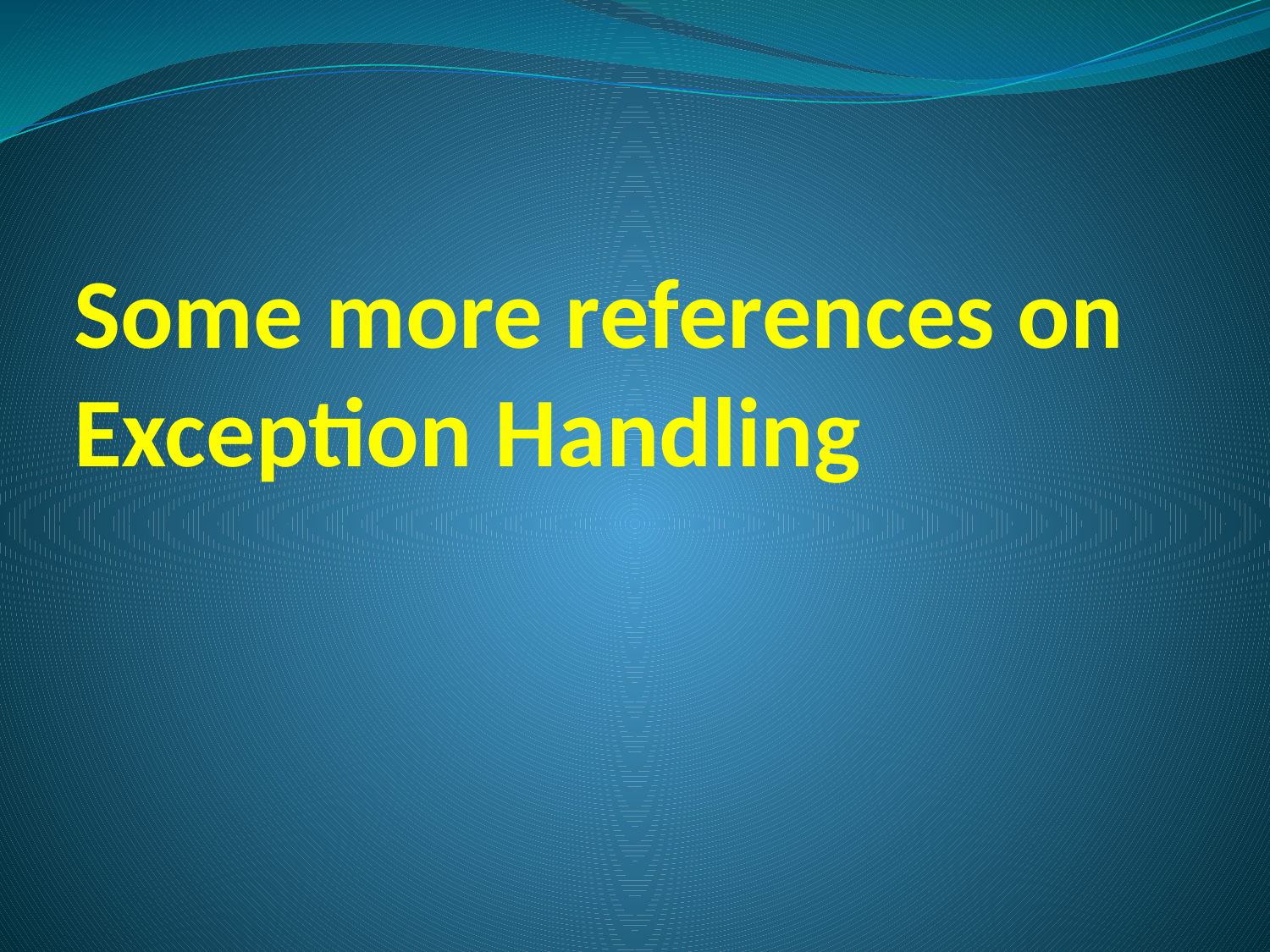

# Some more references on Exception Handling